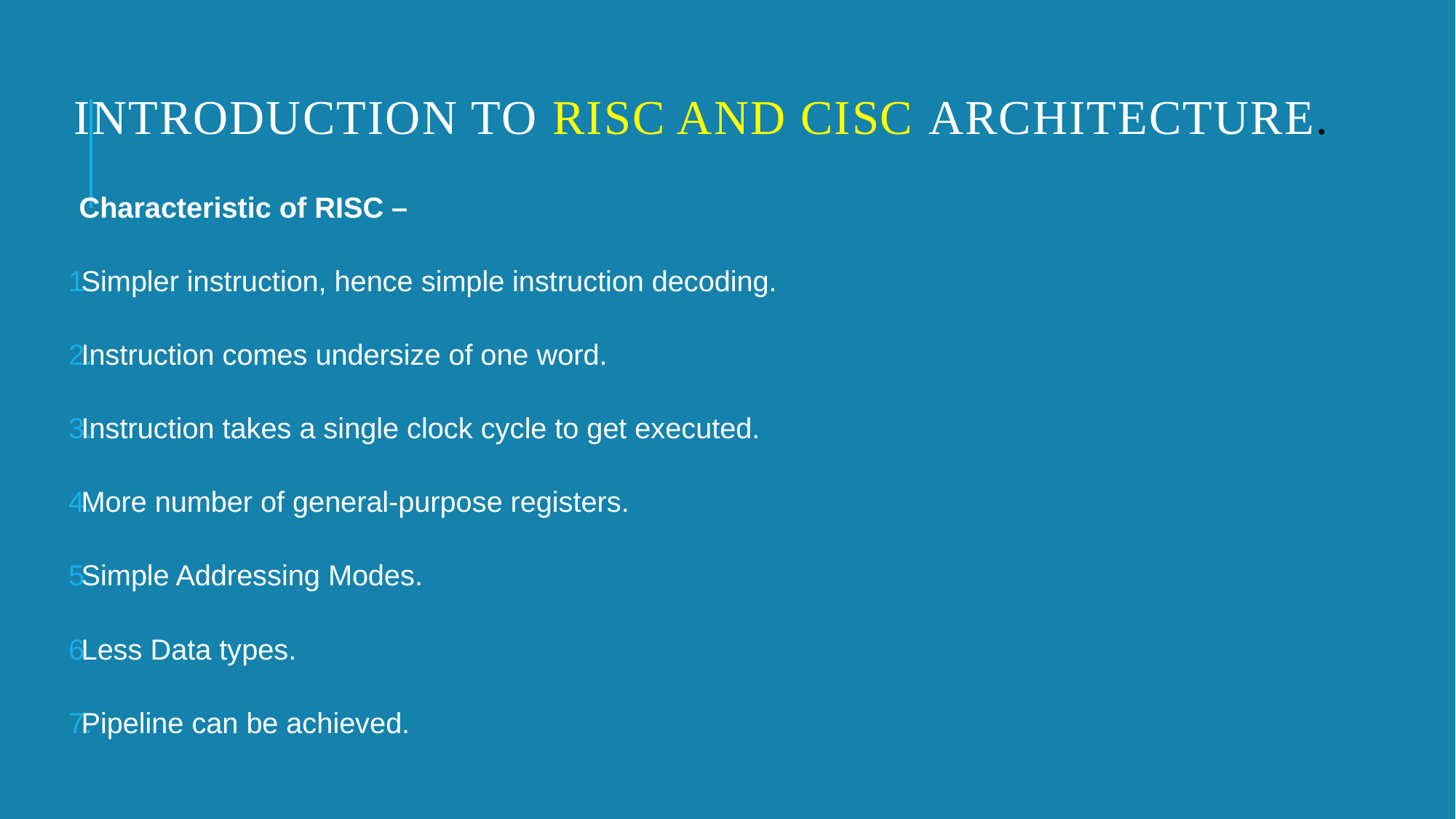

# Introduction to RISC and CISC architecture.

Characteristic of RISC –
Simpler instruction, hence simple instruction decoding.
Instruction comes undersize of one word.
Instruction takes a single clock cycle to get executed.
More number of general-purpose registers.
Simple Addressing Modes.
Less Data types.
Pipeline can be achieved.